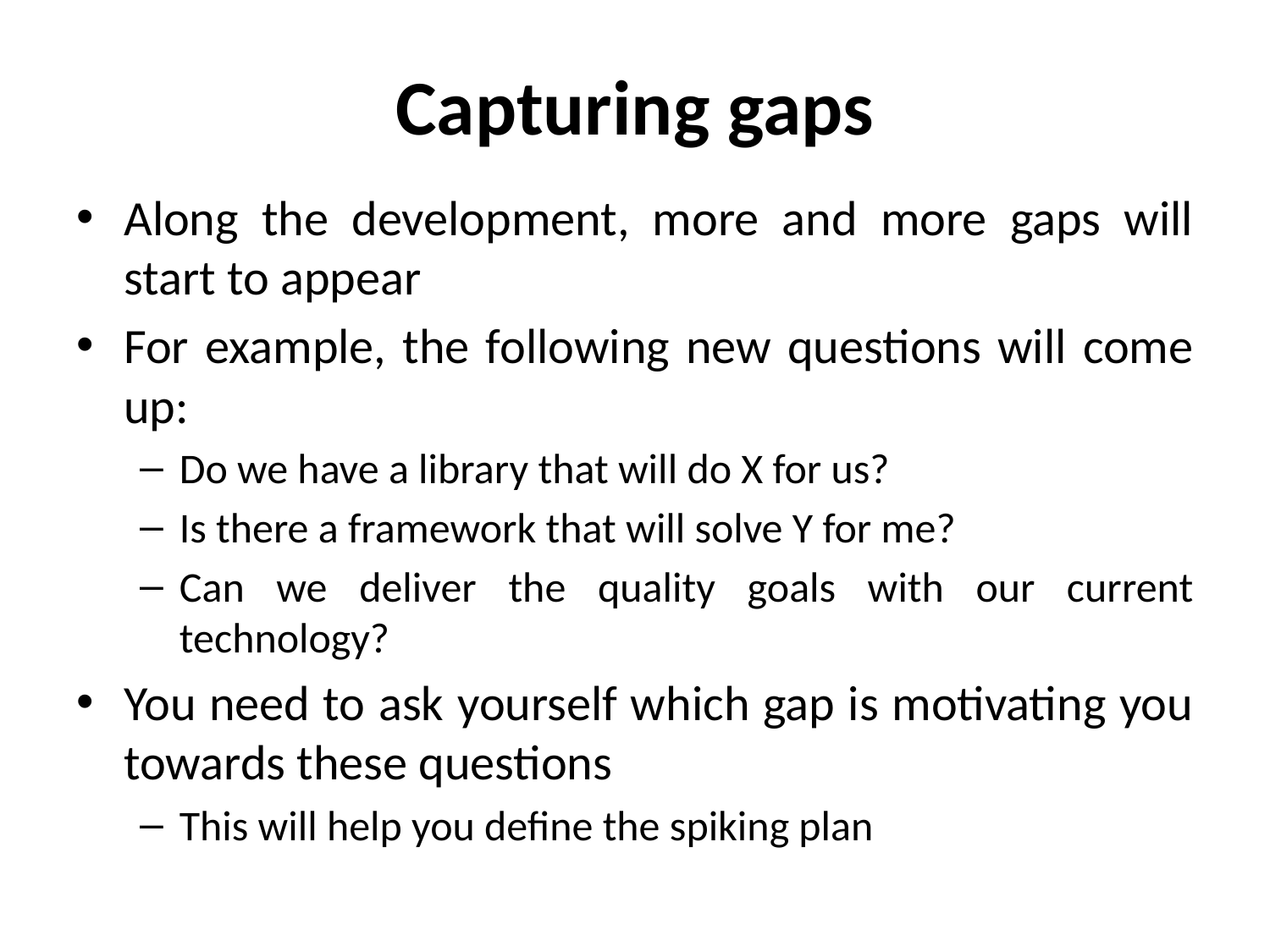

# Capturing gaps
Along the development, more and more gaps will start to appear
For example, the following new questions will come up:
Do we have a library that will do X for us?
Is there a framework that will solve Y for me?
Can we deliver the quality goals with our current technology?
You need to ask yourself which gap is motivating you towards these questions
This will help you define the spiking plan